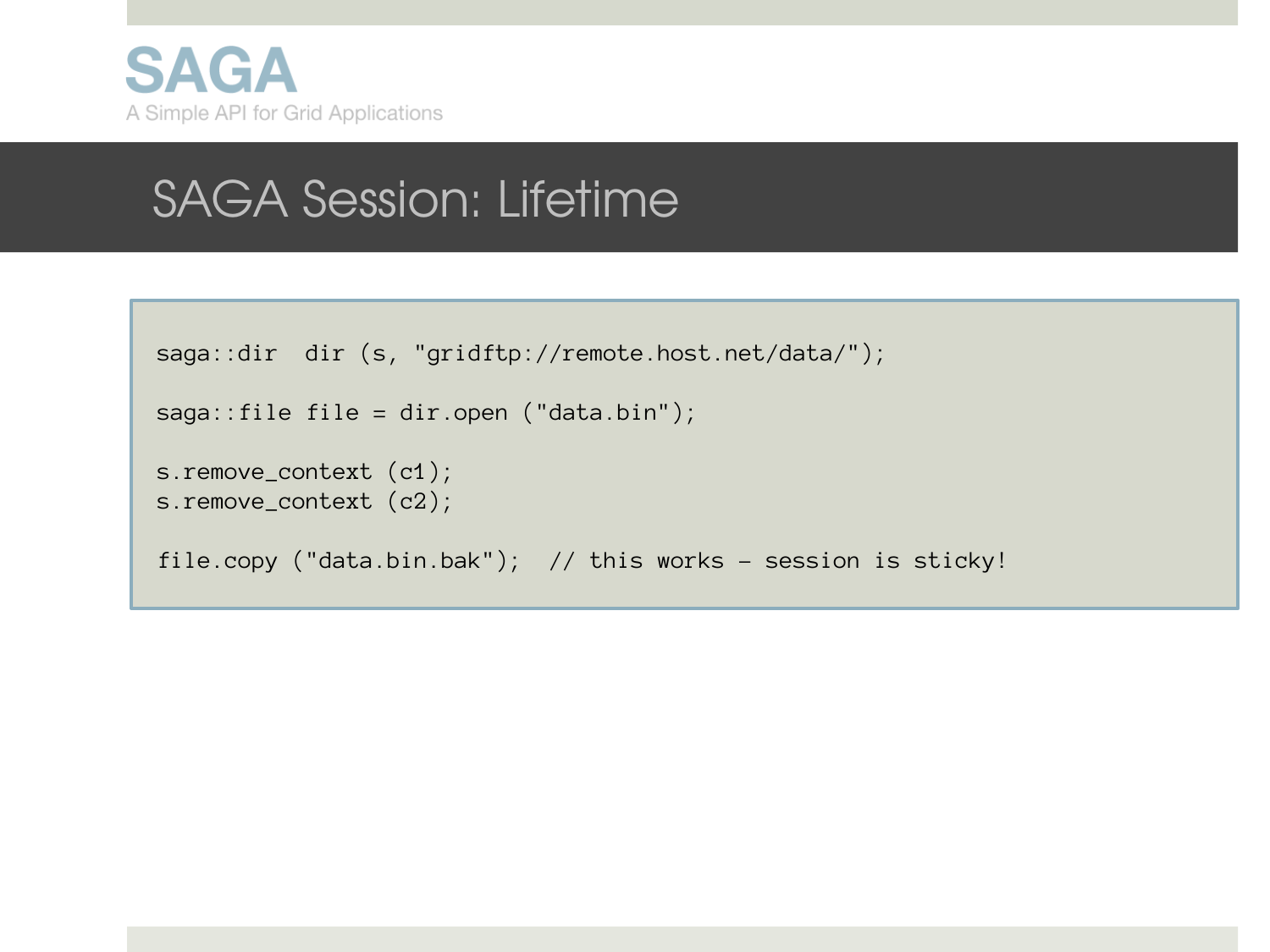

# SAGA Session: Lifetime

 saga::dir  dir (s, "gridftp://remote.host.net/data/");

 saga::file file = dir.open ("data.bin");

 s.remove_context (c1);
 s.remove_context (c2);

 file.copy ("data.bin.bak");  // this works – session is sticky!